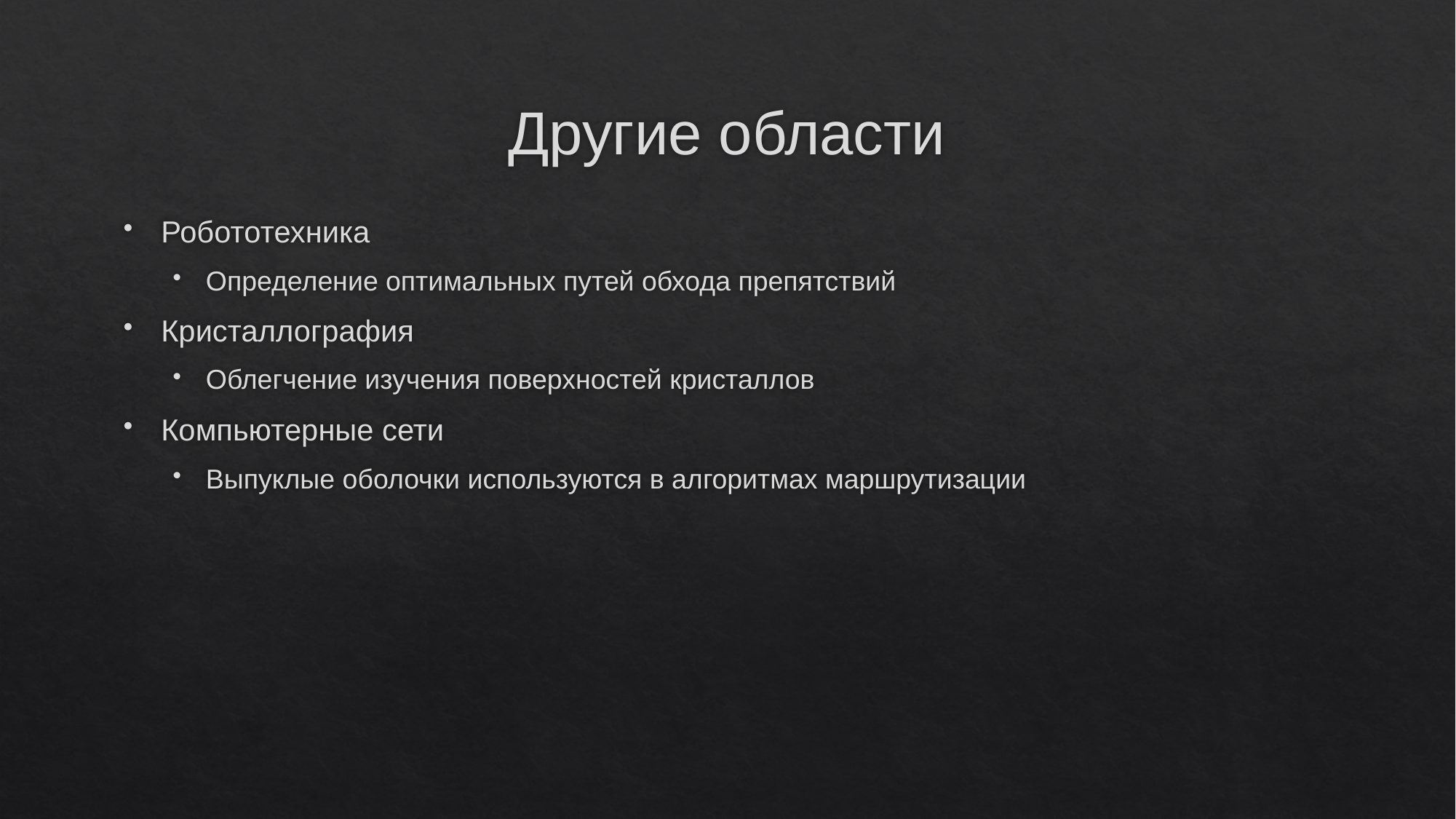

# Другие области
Робототехника
Определение оптимальных путей обхода препятствий
Кристаллография
Облегчение изучения поверхностей кристаллов
Компьютерные сети
Выпуклые оболочки используются в алгоритмах маршрутизации